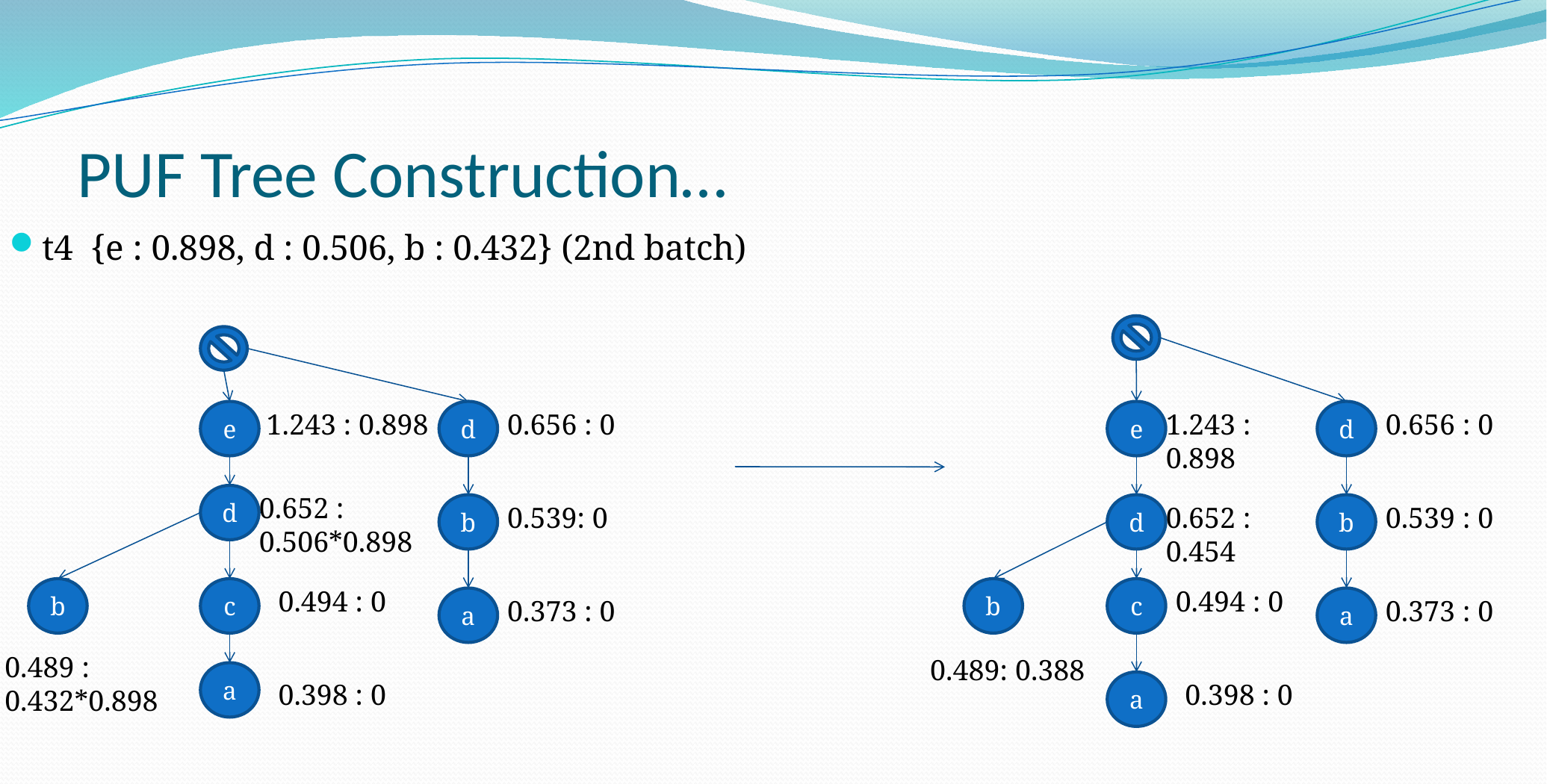

# PUF Tree Construction…
t4  {e : 0.898, d : 0.506, b : 0.432} (2nd batch)

e
 1.243 : 0.898
d
0.656 : 0
e
d
0.656 : 0
1.243 :
0.898
d
0.652 :
0.506*0.898
b
0.539: 0
d
b
0.539 : 0
0.652 :
0.454
b
c
0.494 : 0
b
c
0.494 : 0
a
0.373 : 0
a
0.373 : 0
                 0.489: 0.388
       0.489 :
       0.432*0.898
a
0.398 : 0
a
0.398 : 0